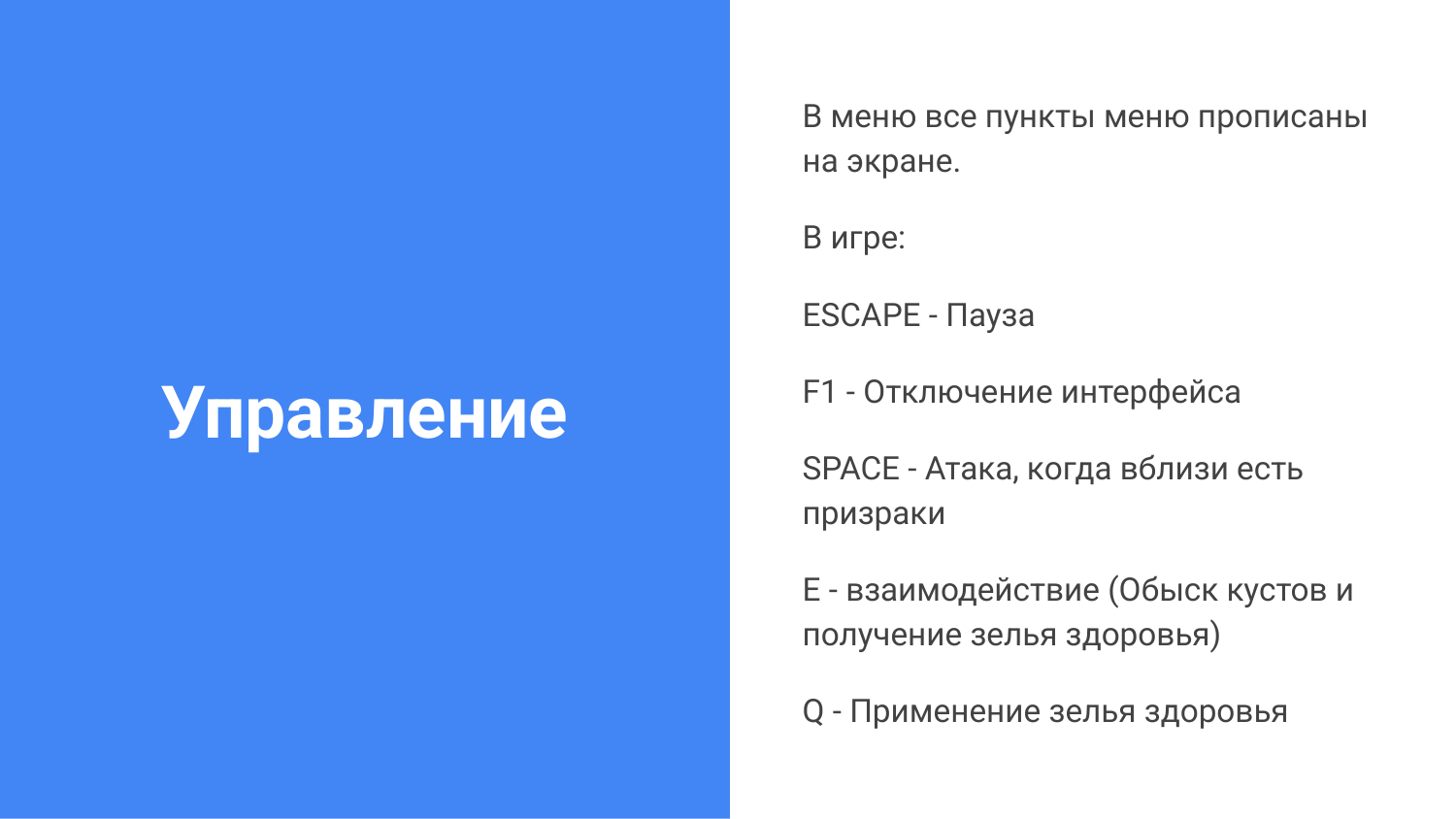

# Управление
В меню все пункты меню прописаны на экране.
В игре:
ESCAPE - Пауза
F1 - Отключение интерфейса
SPACE - Атака, когда вблизи есть призраки
E - взаимодействие (Обыск кустов и получение зелья здоровья)
Q - Применение зелья здоровья